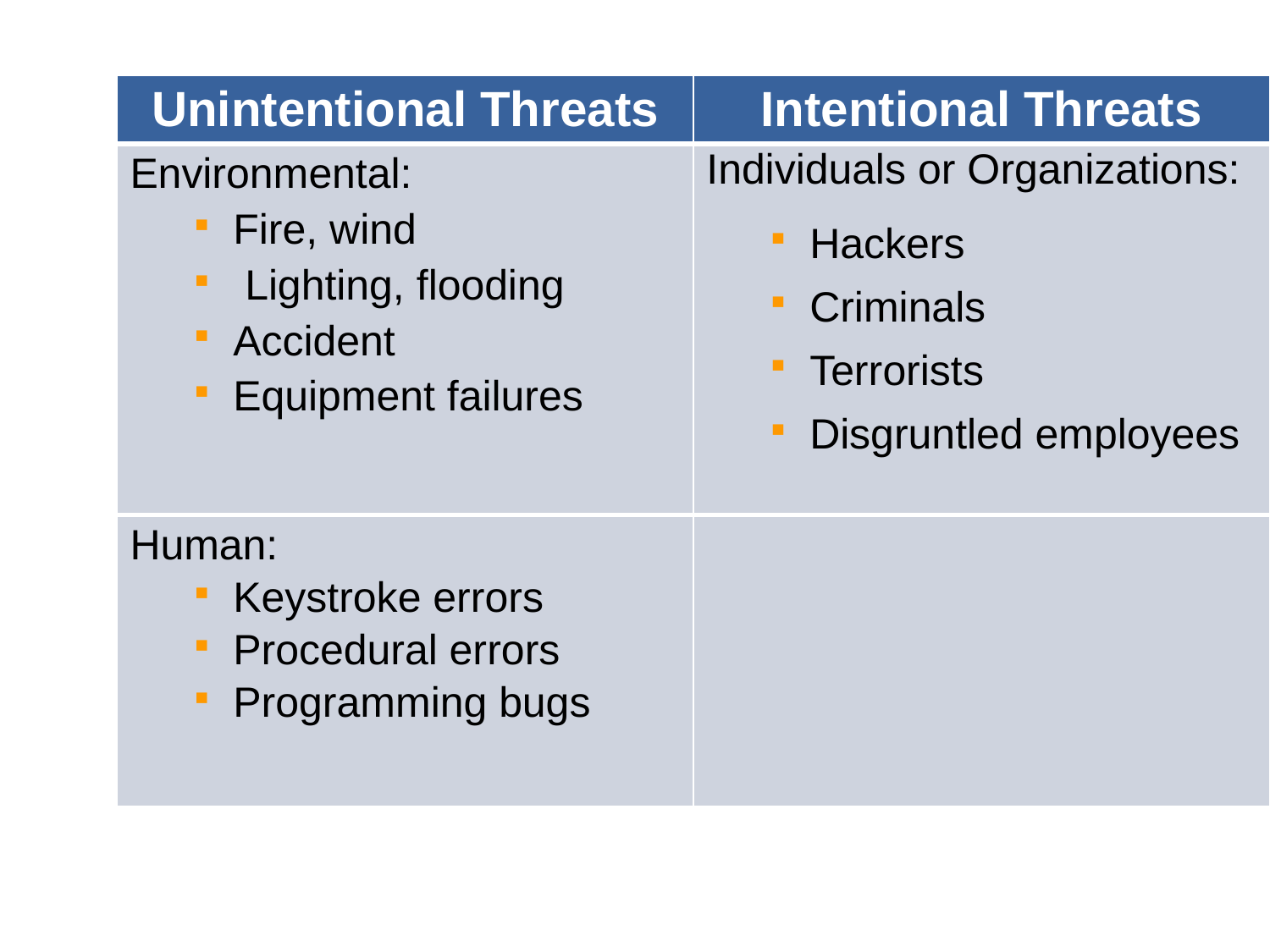

| Unintentional Threats | Intentional Threats |
| --- | --- |
| Environmental: Fire, wind Lighting, flooding Accident Equipment failures | Individuals or Organizations: Hackers Criminals Terrorists Disgruntled employees |
| Human: Keystroke errors Procedural errors Programming bugs |  |